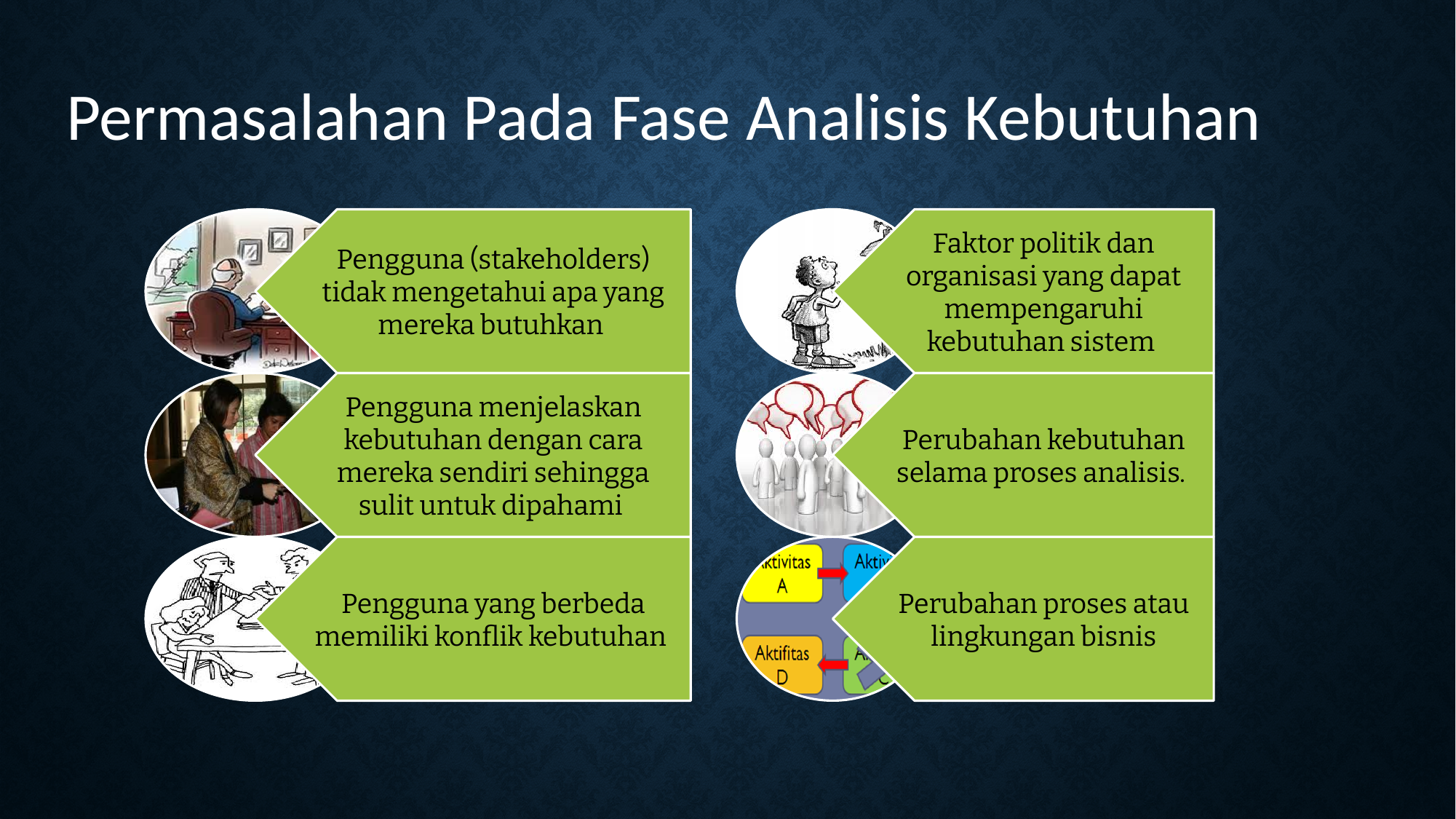

# Permasalahan Pada Fase Analisis Kebutuhan
Pengguna (stakeholders) tidak mengetahui apa yang mereka butuhkan
Pengguna menjelaskan kebutuhan dengan cara mereka sendiri sehingga sulit untuk dipahami
Pengguna yang berbeda memiliki konflik kebutuhan
Faktor politik dan organisasi yang dapat mempengaruhi kebutuhan sistem
Perubahan kebutuhan selama proses analisis.
Perubahan proses atau lingkungan bisnis